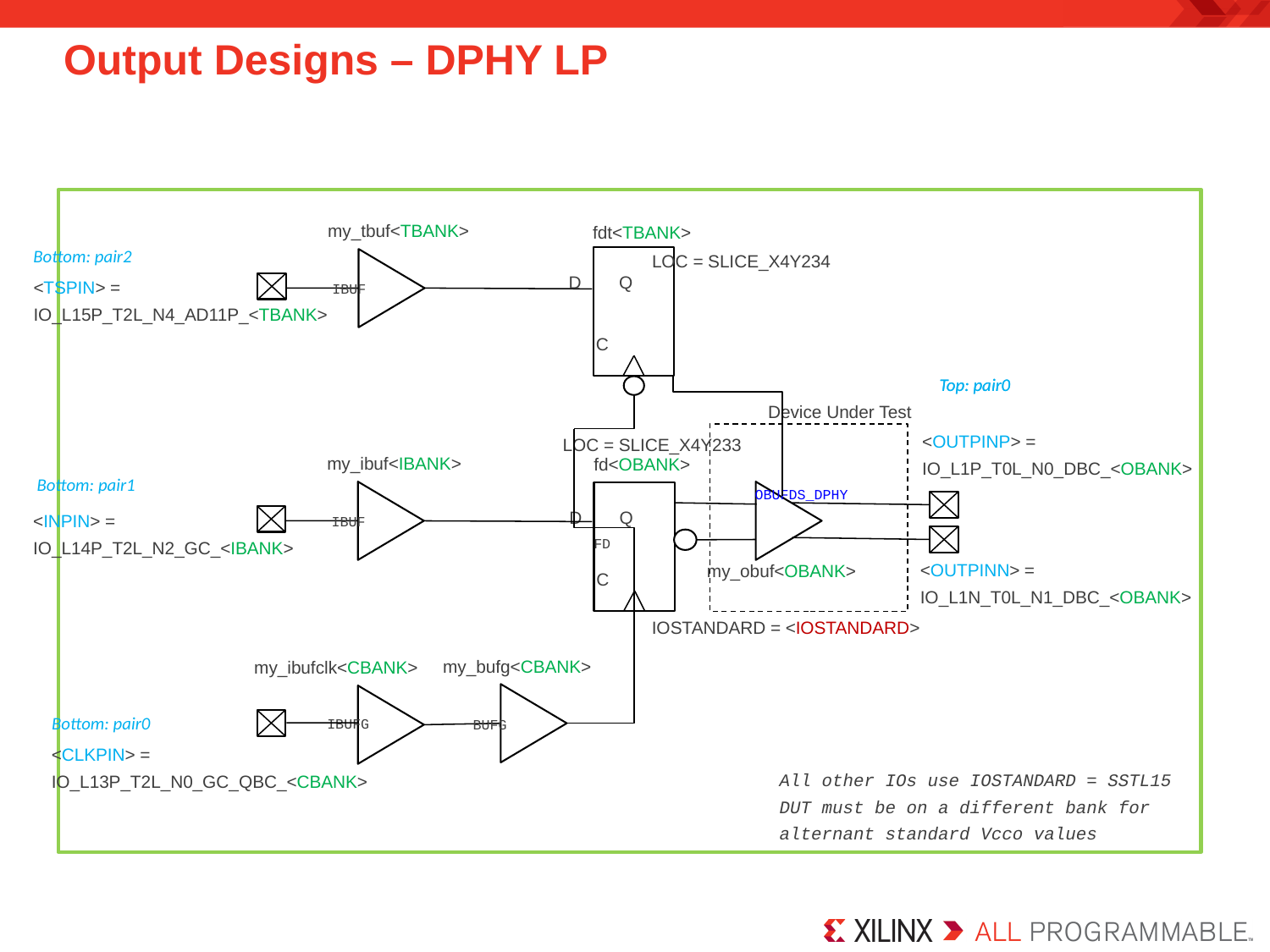

# Output Designs – DPHY LP

my_tbuf<TBANK>
fdt<TBANK>
Bottom: pair2
LOC = SLICE_X4Y234

D
Q
C

FD

<TSPIN> =
IO_L15P_T2L_N4_AD11P_<TBANK>
IBUF

Top: pair0
Top: pair0
Device Under Test
<OUTPINP> =
IO_L1P_T0L_N0_DBC_<OBANK>

LOC = SLICE_X4Y233
my_ibuf<IBANK>
fd<OBANK>
Bottom: pair1
OBUFDS_DPHY

D
Q
C

<INPIN> =
IO_L14P_T2L_N2_GC_<IBANK>
IBUF

FD

<OUTPINN> =
IO_L1N_T0L_N1_DBC_<OBANK>
my_obuf<OBANK>
IOSTANDARD = <IOSTANDARD>
my_bufg<CBANK>
my_ibufclk<CBANK>

Bottom: pair0
IBUFG
BUFG

<CLKPIN> =
IO_L13P_T2L_N0_GC_QBC_<CBANK>
All other IOs use IOSTANDARD = SSTL15
DUT must be on a different bank for
alternant standard Vcco values